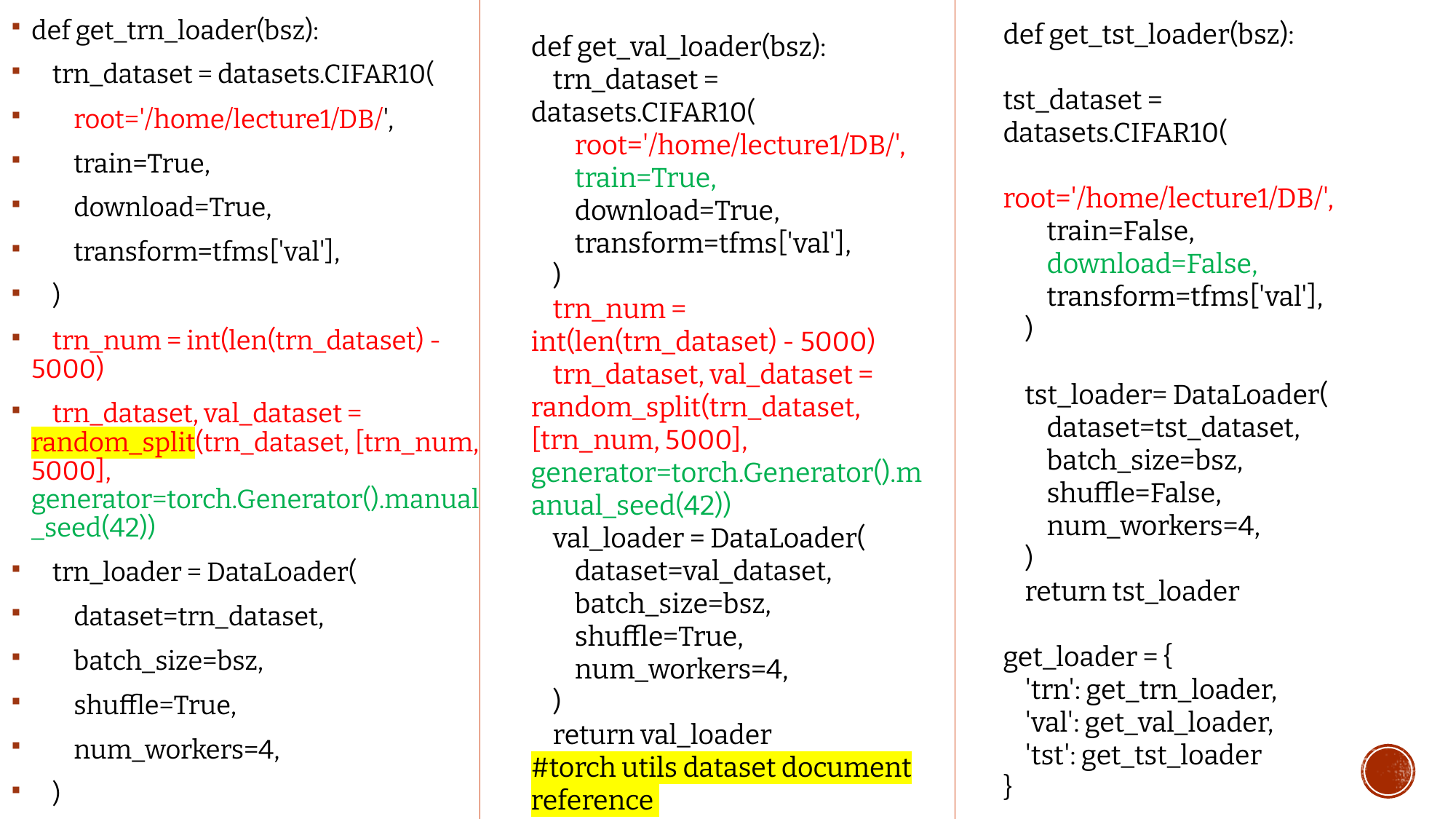

def get_trn_loader(bsz):
    trn_dataset = datasets.CIFAR10(
        root='/home/lecture1/DB/',
        train=True,
        download=True,
        transform=tfms['val'],
    )
    trn_num = int(len(trn_dataset) - 5000)
    trn_dataset, val_dataset = random_split(trn_dataset, [trn_num, 5000], generator=torch.Generator().manual_seed(42))
    trn_loader = DataLoader(
        dataset=trn_dataset,
        batch_size=bsz,
        shuffle=True,
        num_workers=4,
    )
    return trn_loader

def get_tst_loader(bsz):

tst_dataset = datasets.CIFAR10(
        root='/home/lecture1/DB/',
        train=False,
        download=False,
        transform=tfms['val'],
    )

    tst_loader= DataLoader(
        dataset=tst_dataset,
        batch_size=bsz,
        shuffle=False,
        num_workers=4,
    )
    return tst_loader

get_loader = {
    'trn': get_trn_loader,
    'val': get_val_loader,
    'tst': get_tst_loader
}
def get_val_loader(bsz):
    trn_dataset = datasets.CIFAR10(
        root='/home/lecture1/DB/',
        train=True,
        download=True,
        transform=tfms['val'],
    )
    trn_num = int(len(trn_dataset) - 5000)
    trn_dataset, val_dataset = random_split(trn_dataset, [trn_num, 5000], generator=torch.Generator().manual_seed(42))
    val_loader = DataLoader(
        dataset=val_dataset,
        batch_size=bsz,
        shuffle=True,
        num_workers=4,
    )
    return val_loader
#torch utils dataset document reference